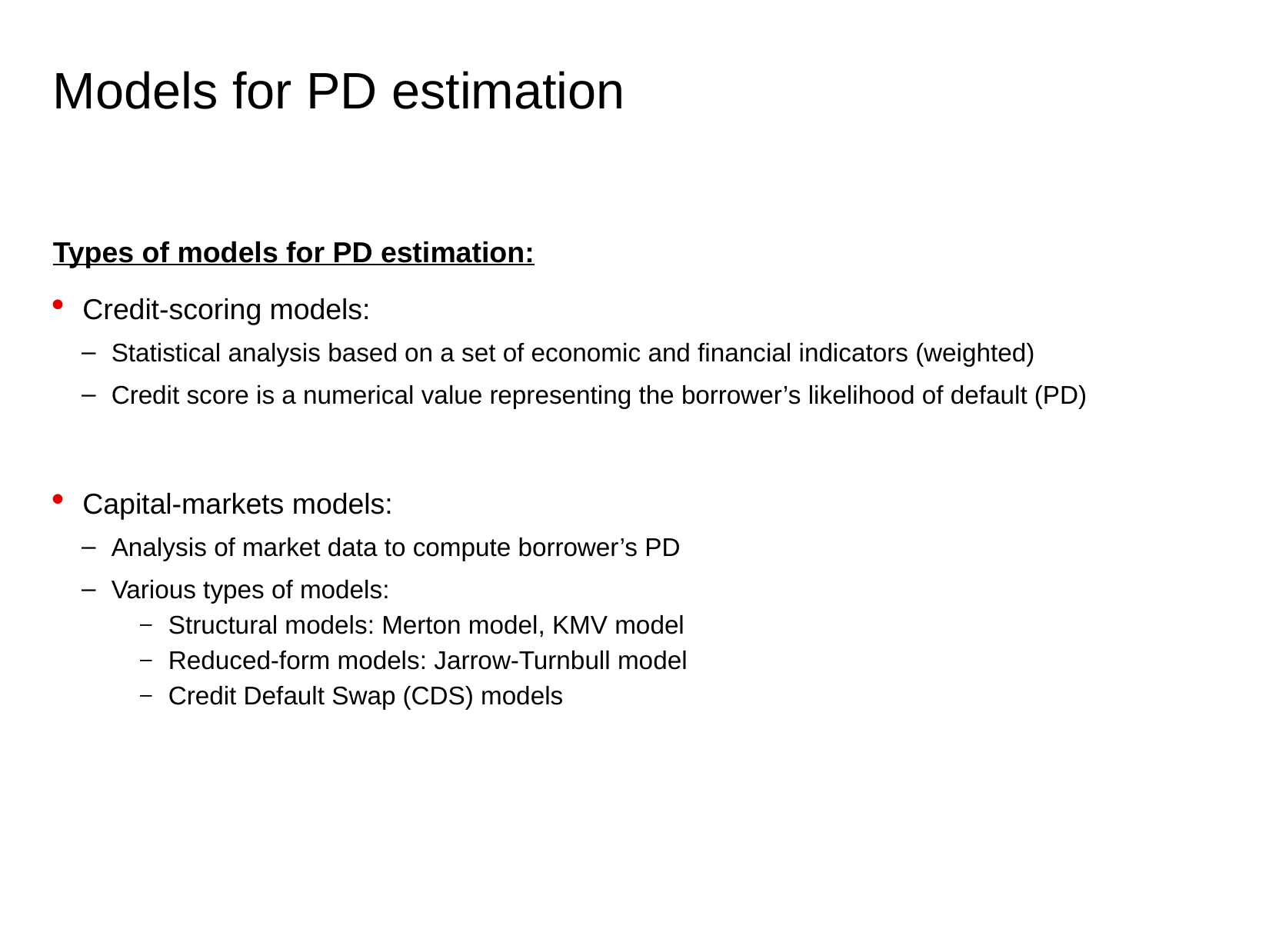

# Models for PD estimation
Types of models for PD estimation:
Credit-scoring models:
Statistical analysis based on a set of economic and financial indicators (weighted)
Credit score is a numerical value representing the borrower’s likelihood of default (PD)

Capital-markets models:
Analysis of market data to compute borrower’s PD
Various types of models:
Structural models: Merton model, KMV model
Reduced-form models: Jarrow-Turnbull model
Credit Default Swap (CDS) models